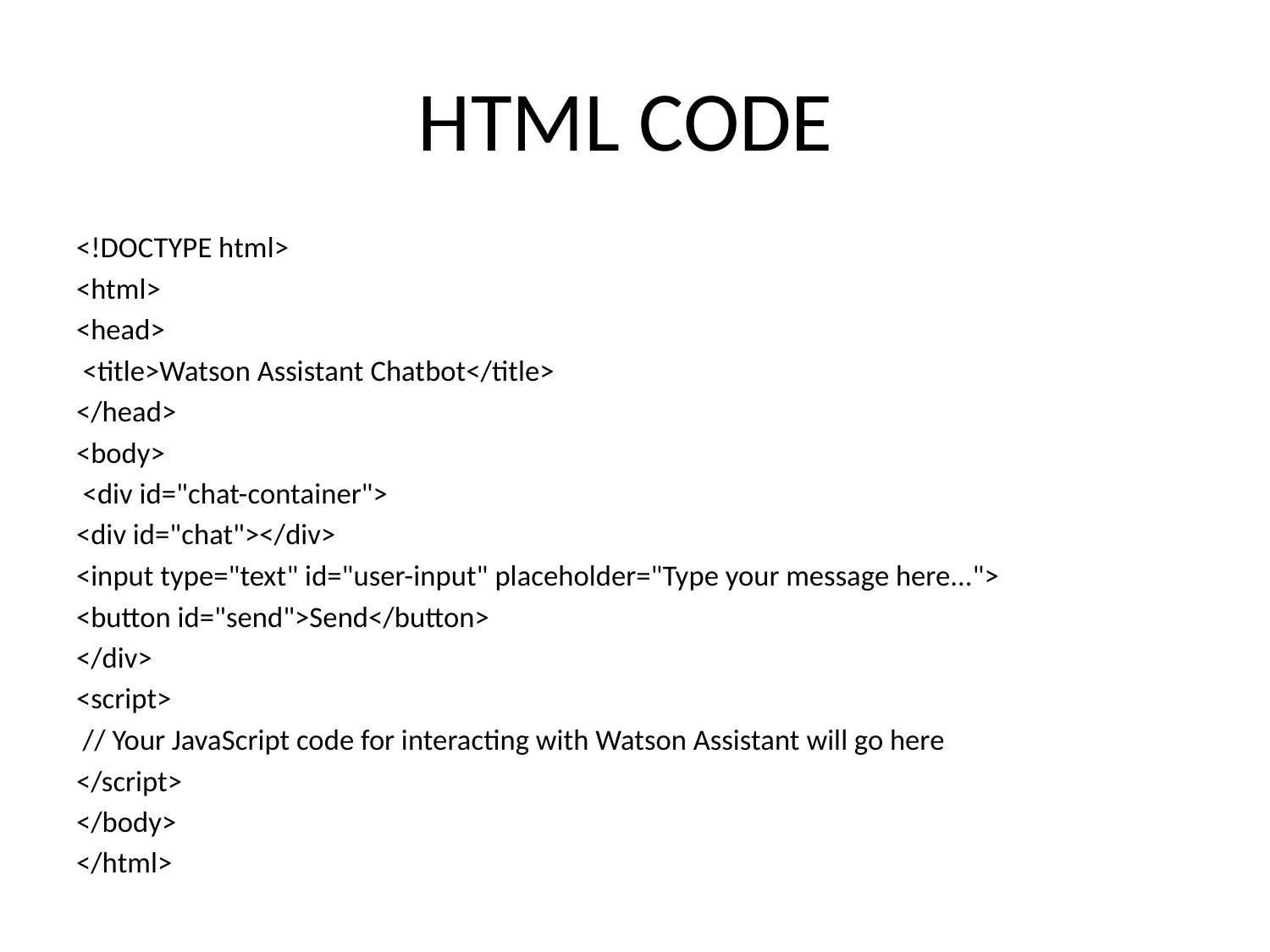

# HTML CODE
<!DOCTYPE html>
<html>
<head>
 <title>Watson Assistant Chatbot</title>
</head>
<body>
 <div id="chat-container">
<div id="chat"></div>
<input type="text" id="user-input" placeholder="Type your message here...">
<button id="send">Send</button>
</div>
<script>
 // Your JavaScript code for interacting with Watson Assistant will go here
</script>
</body>
</html>